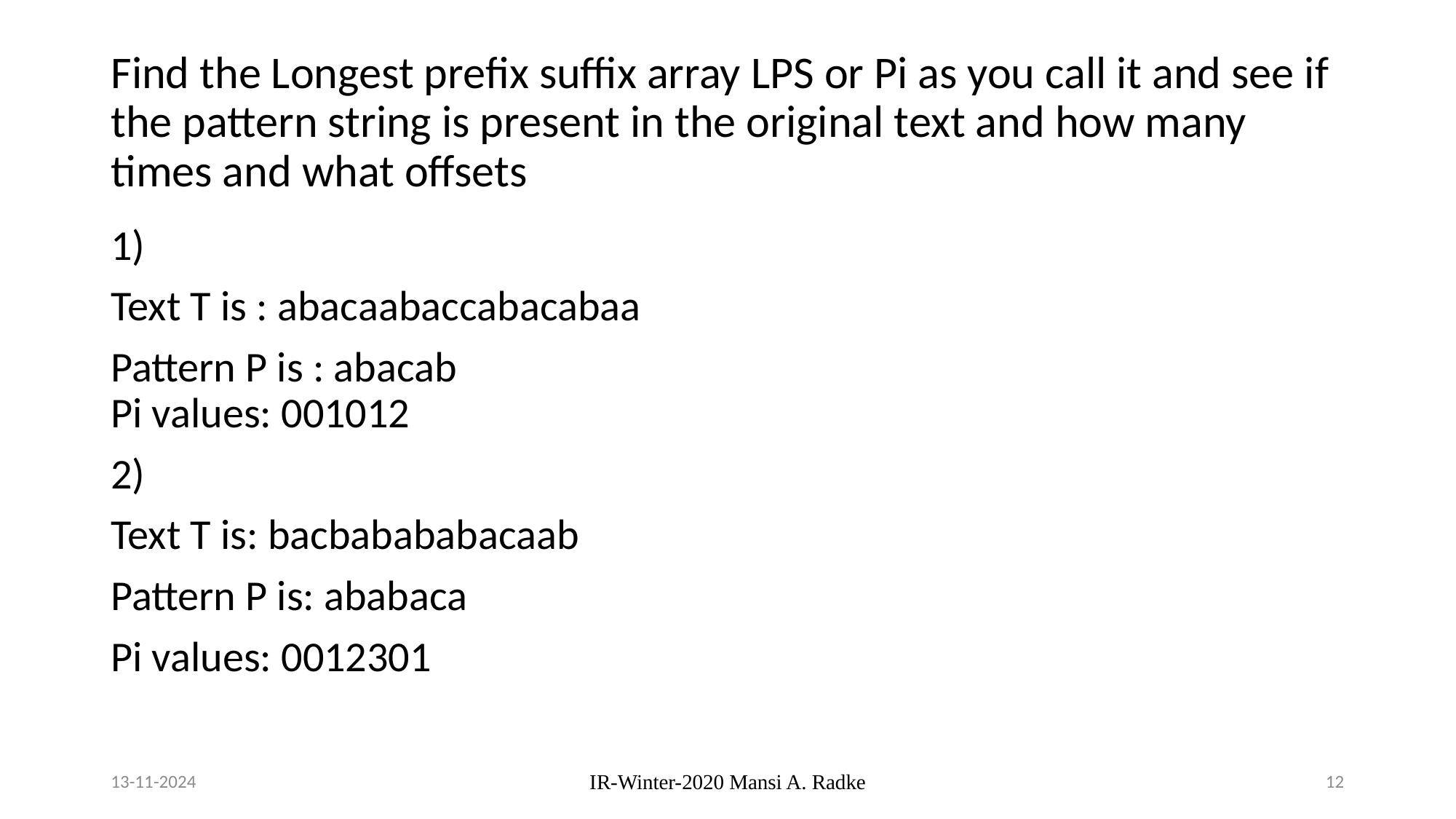

# Find the Longest prefix suffix array LPS or Pi as you call it and see if the pattern string is present in the original text and how many times and what offsets
1)
Text T is : abacaabaccabacabaa
Pattern P is : abacab
Pi values: 001012
2)
Text T is: bacbabababacaab
Pattern P is: ababaca
Pi values: 0012301

13-11-2024
IR-Winter-2020 Mansi A. Radke
12